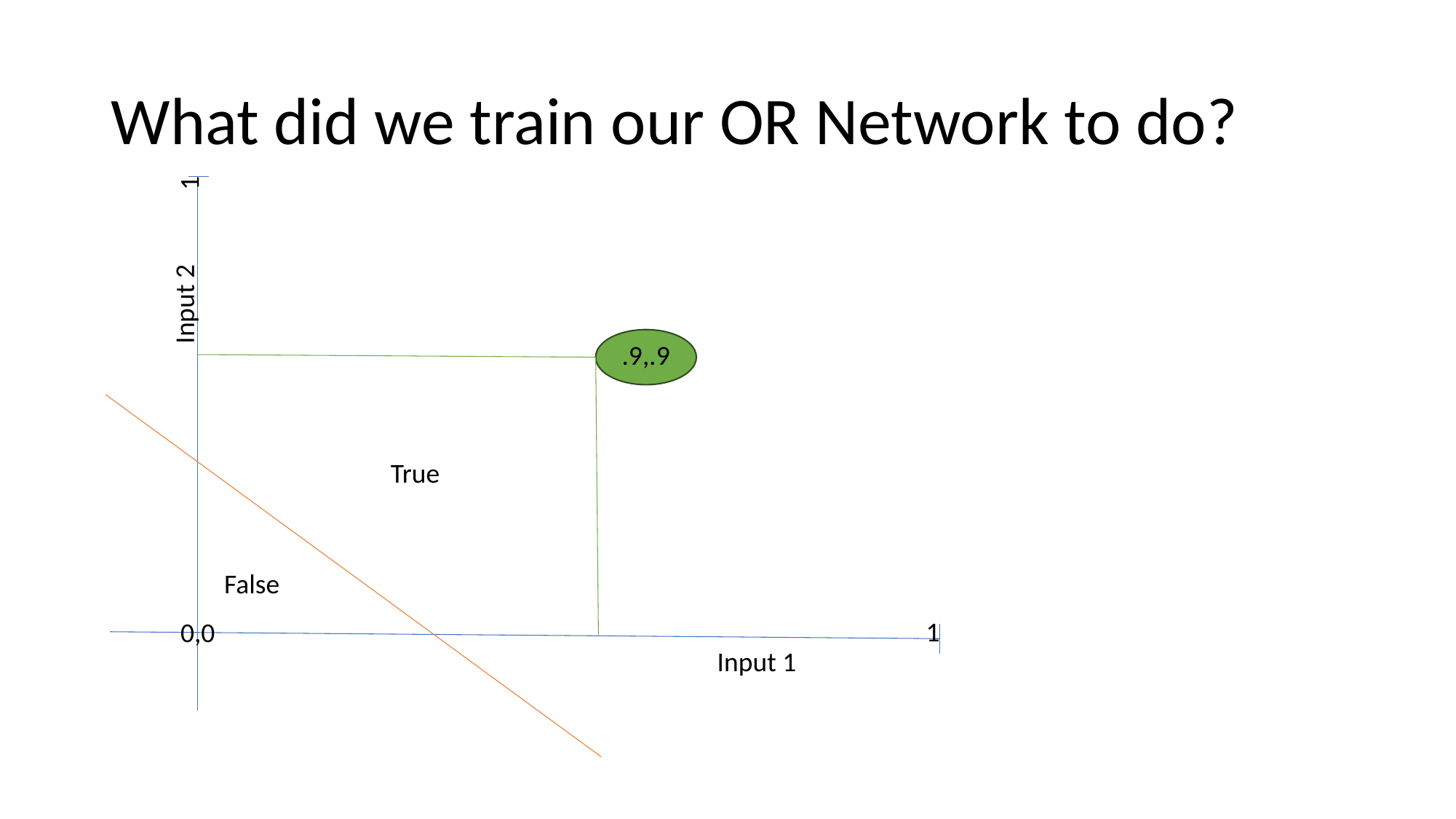

# What did we train our OR Network to do?
1
Input 2

.9,.9
True
False
1
0,0
Input 1